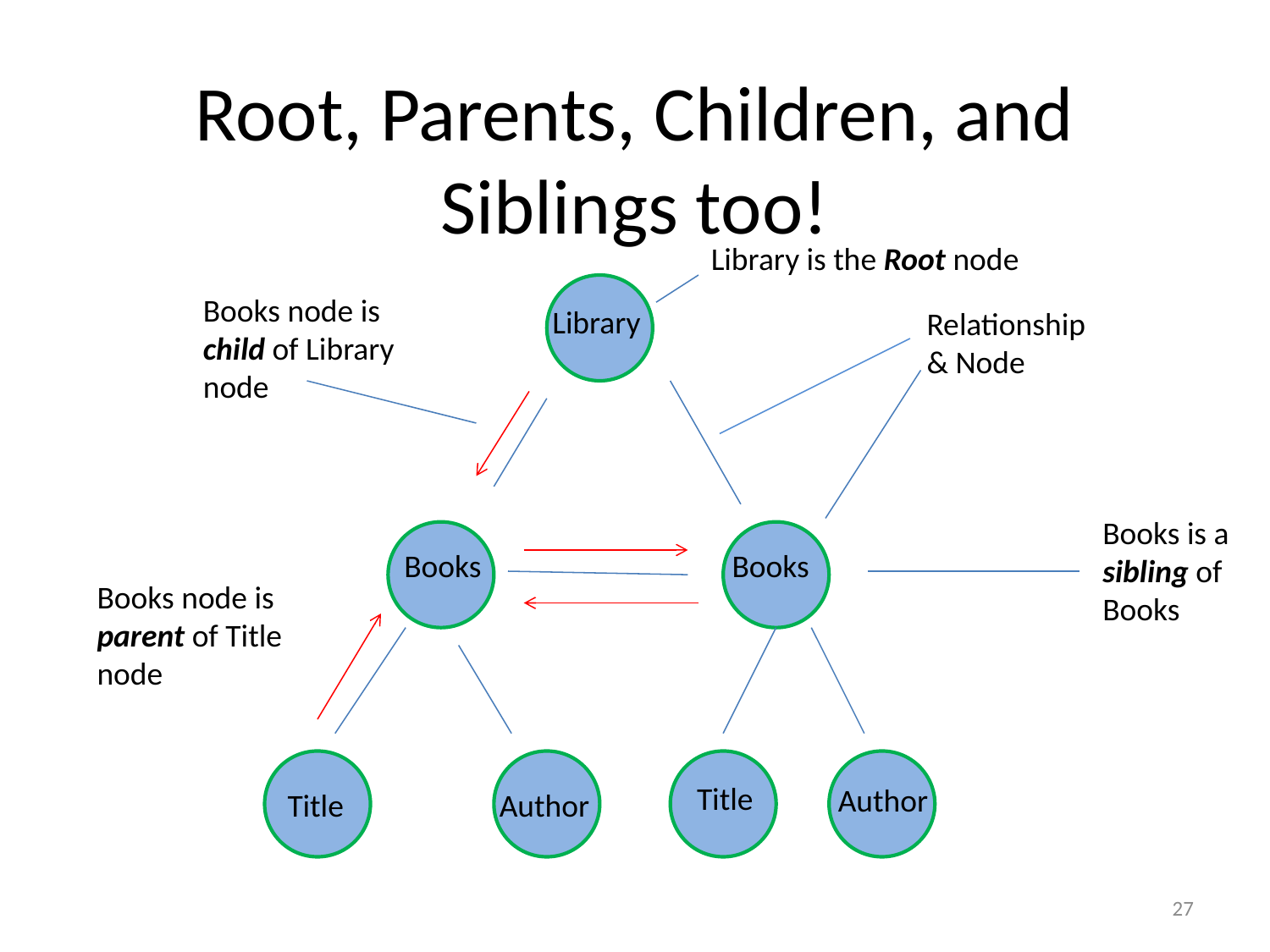

# Root, Parents, Children, and Siblings too!
Library is the Root node

Books node is child of Library node
Library
Relationship & Node
Books is a sibling of Books

Books
Books
Books node is parent of Title node

Title
Author
Title
Author
27